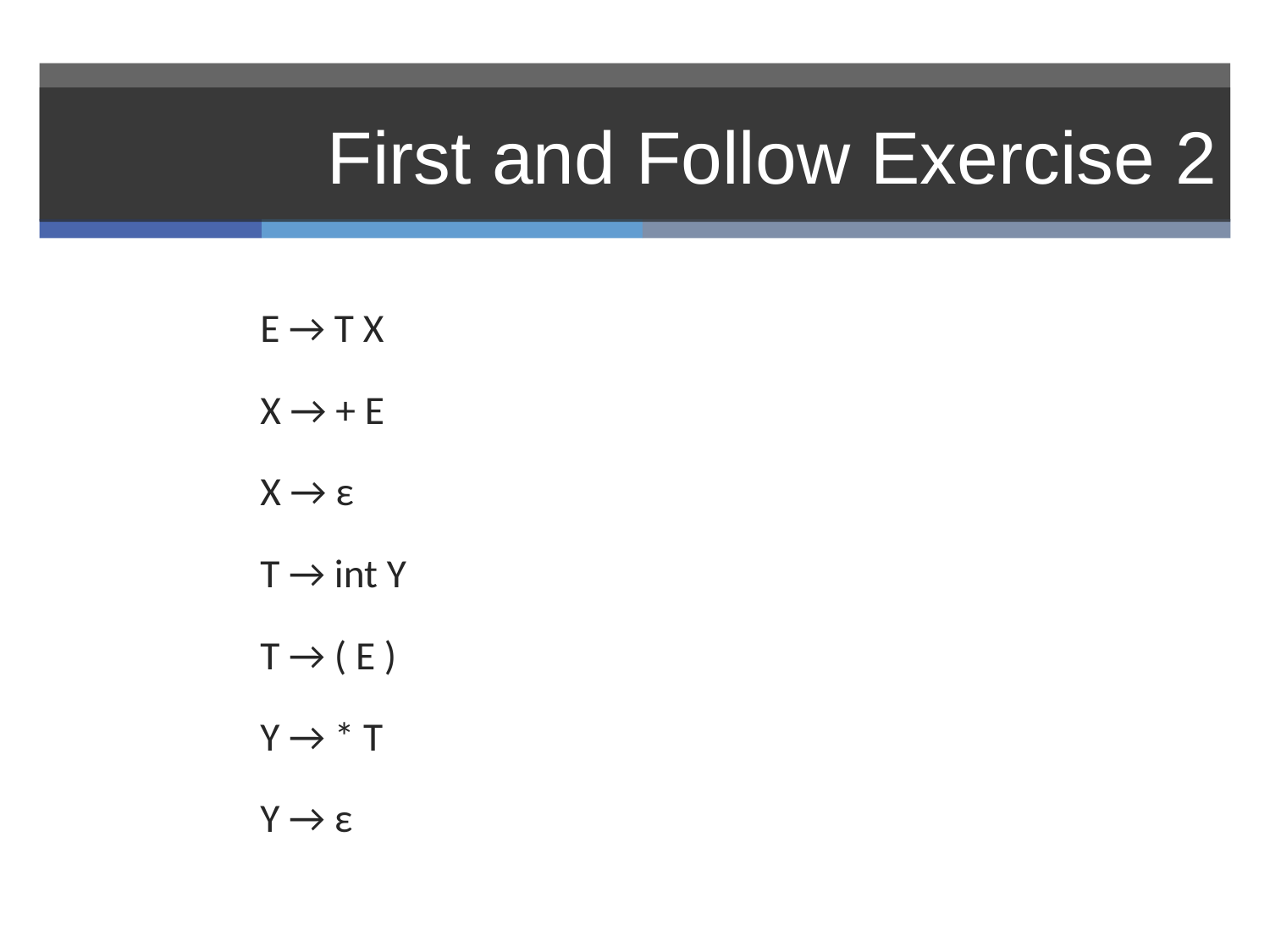

# First and Follow Exercise 2
E → T X
X → + E
X → ε
T → int Y
T → ( E )
Y → * T
Y → ε